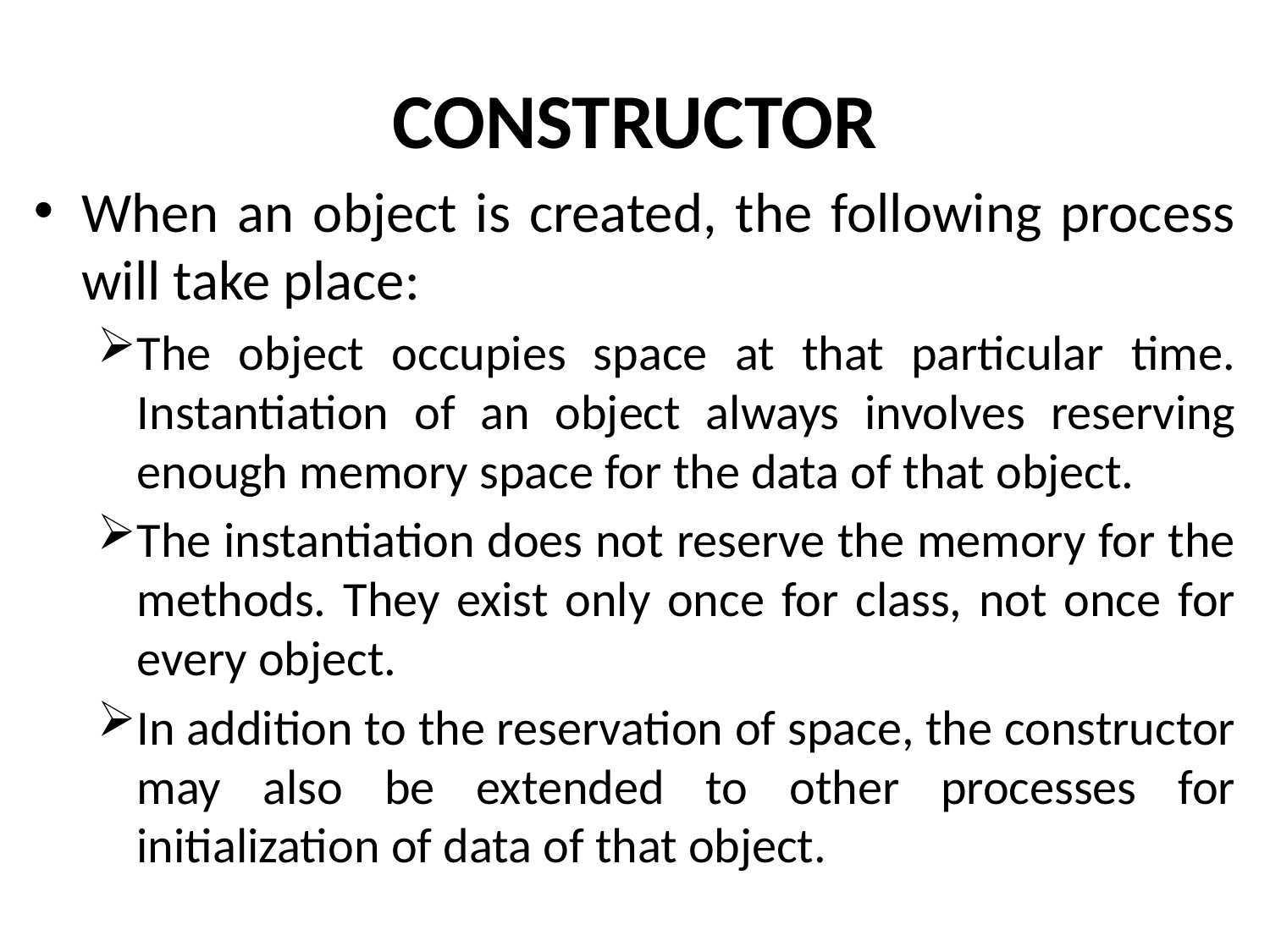

# CONSTRUCTOR
When an object is created, the following process will take place:
The object occupies space at that particular time. Instantiation of an object always involves reserving enough memory space for the data of that object.
The instantiation does not reserve the memory for the methods. They exist only once for class, not once for every object.
In addition to the reservation of space, the constructor may also be extended to other processes for initialization of data of that object.